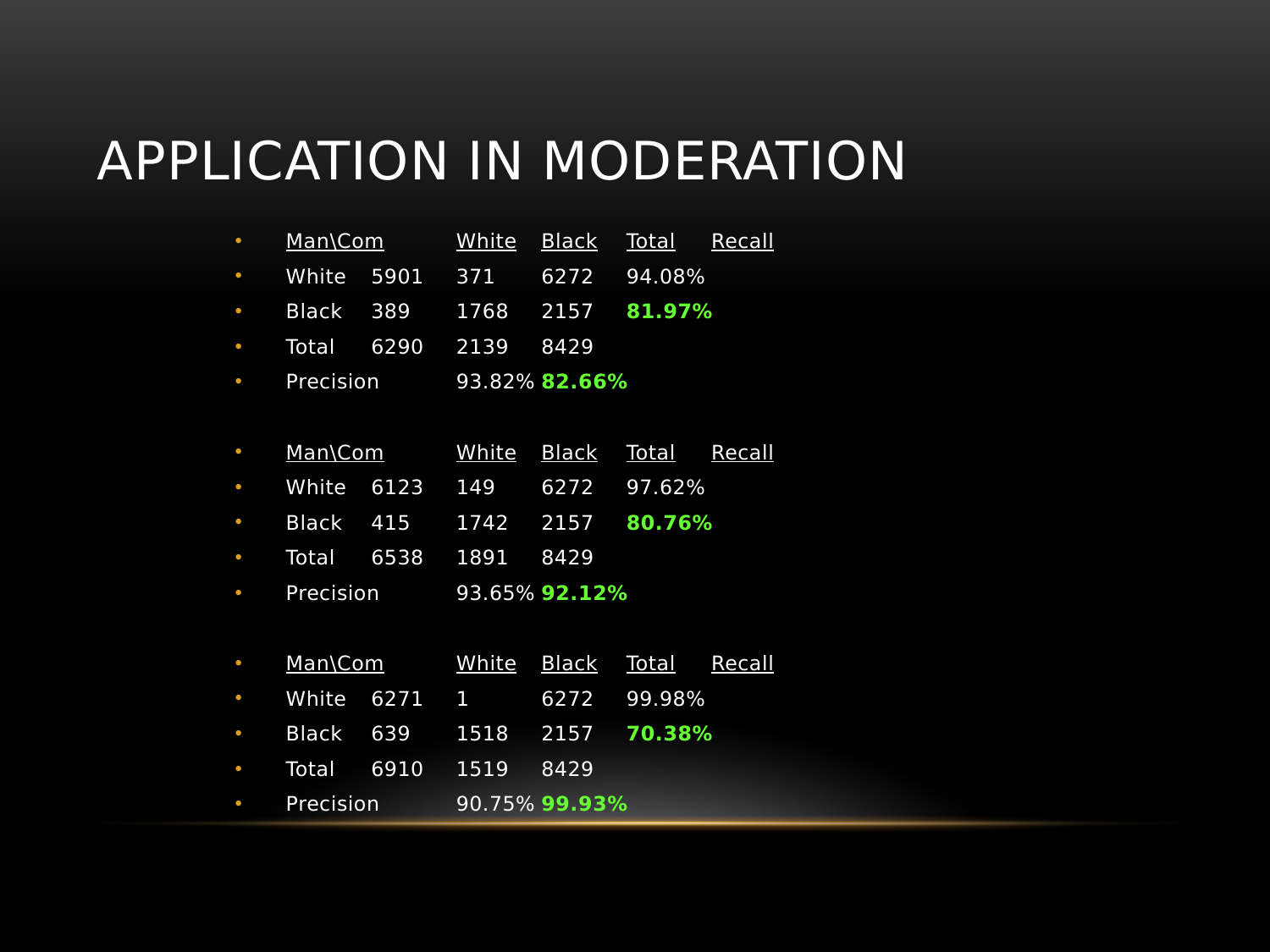

# application in moderation
Man\Com	White	Black	Total	Recall
White		5901	371	6272	94.08%
Black		389	1768	2157	81.97%
Total		6290	2139	8429
Precision	93.82%	82.66%

Man\Com	White	Black	Total	Recall
White		6123	149	6272	97.62%
Black		415	1742	2157	80.76%
Total		6538	1891	8429
Precision	93.65%	92.12%

Man\Com	White	Black	Total	Recall
White		6271	1	6272	99.98%
Black		639	1518	2157	70.38%
Total		6910	1519	8429
Precision	90.75%	99.93%